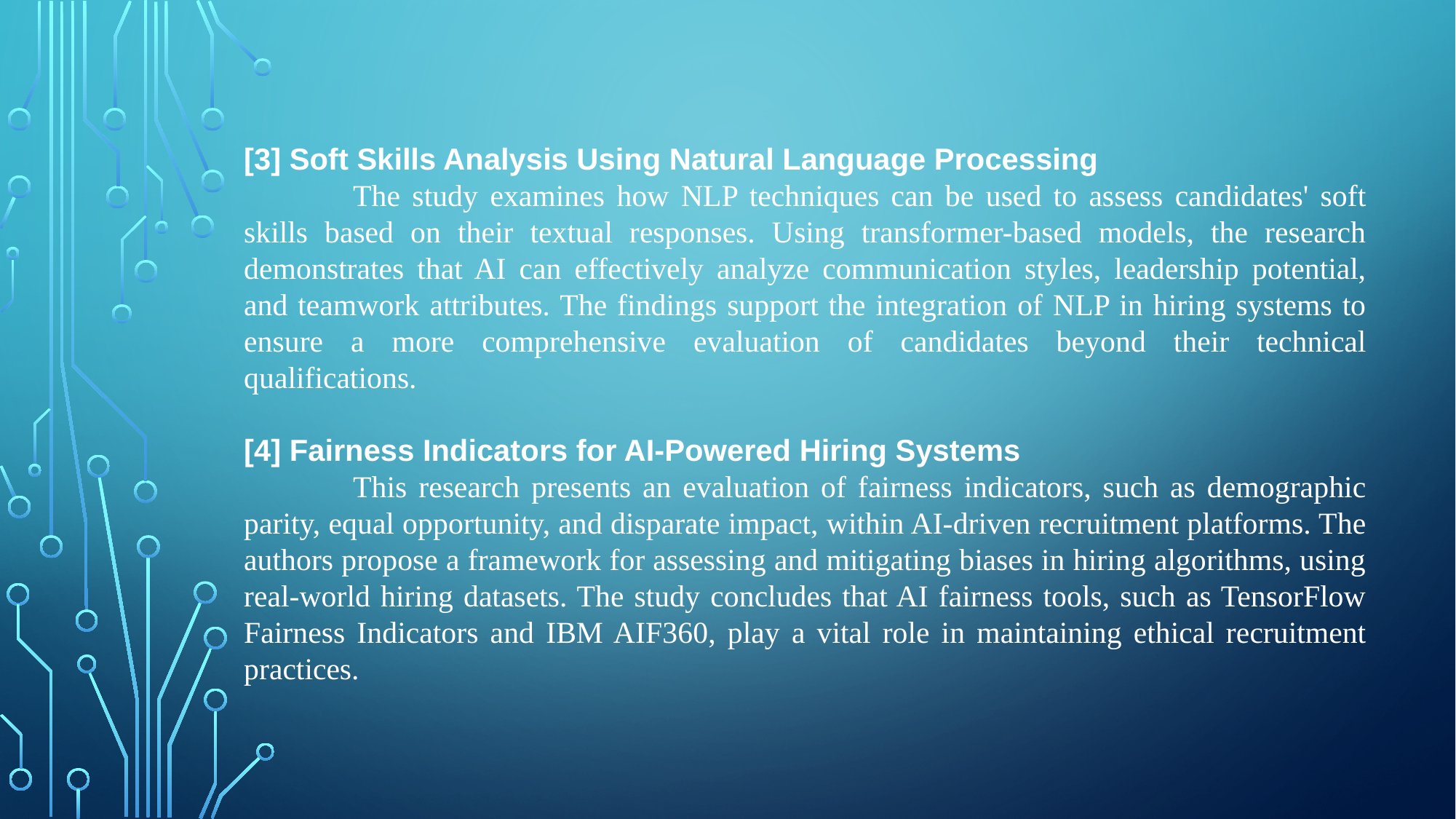

[3] Soft Skills Analysis Using Natural Language Processing
	The study examines how NLP techniques can be used to assess candidates' soft skills based on their textual responses. Using transformer-based models, the research demonstrates that AI can effectively analyze communication styles, leadership potential, and teamwork attributes. The findings support the integration of NLP in hiring systems to ensure a more comprehensive evaluation of candidates beyond their technical qualifications.

[4] Fairness Indicators for AI-Powered Hiring Systems
	This research presents an evaluation of fairness indicators, such as demographic parity, equal opportunity, and disparate impact, within AI-driven recruitment platforms. The authors propose a framework for assessing and mitigating biases in hiring algorithms, using real-world hiring datasets. The study concludes that AI fairness tools, such as TensorFlow Fairness Indicators and IBM AIF360, play a vital role in maintaining ethical recruitment practices.